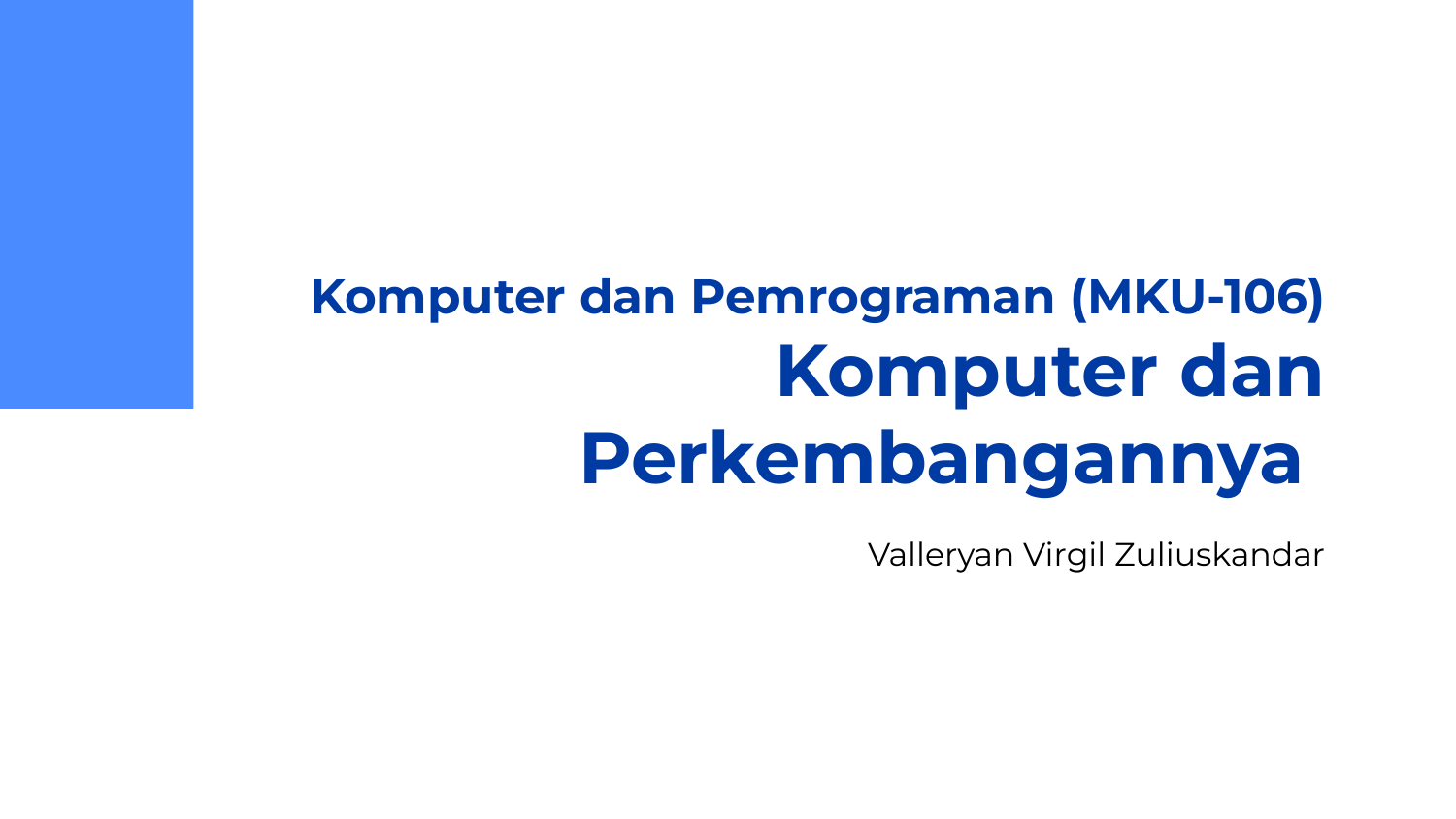

# Komputer dan Pemrograman (MKU-106)
Komputer dan Perkembangannya
Valleryan Virgil Zuliuskandar